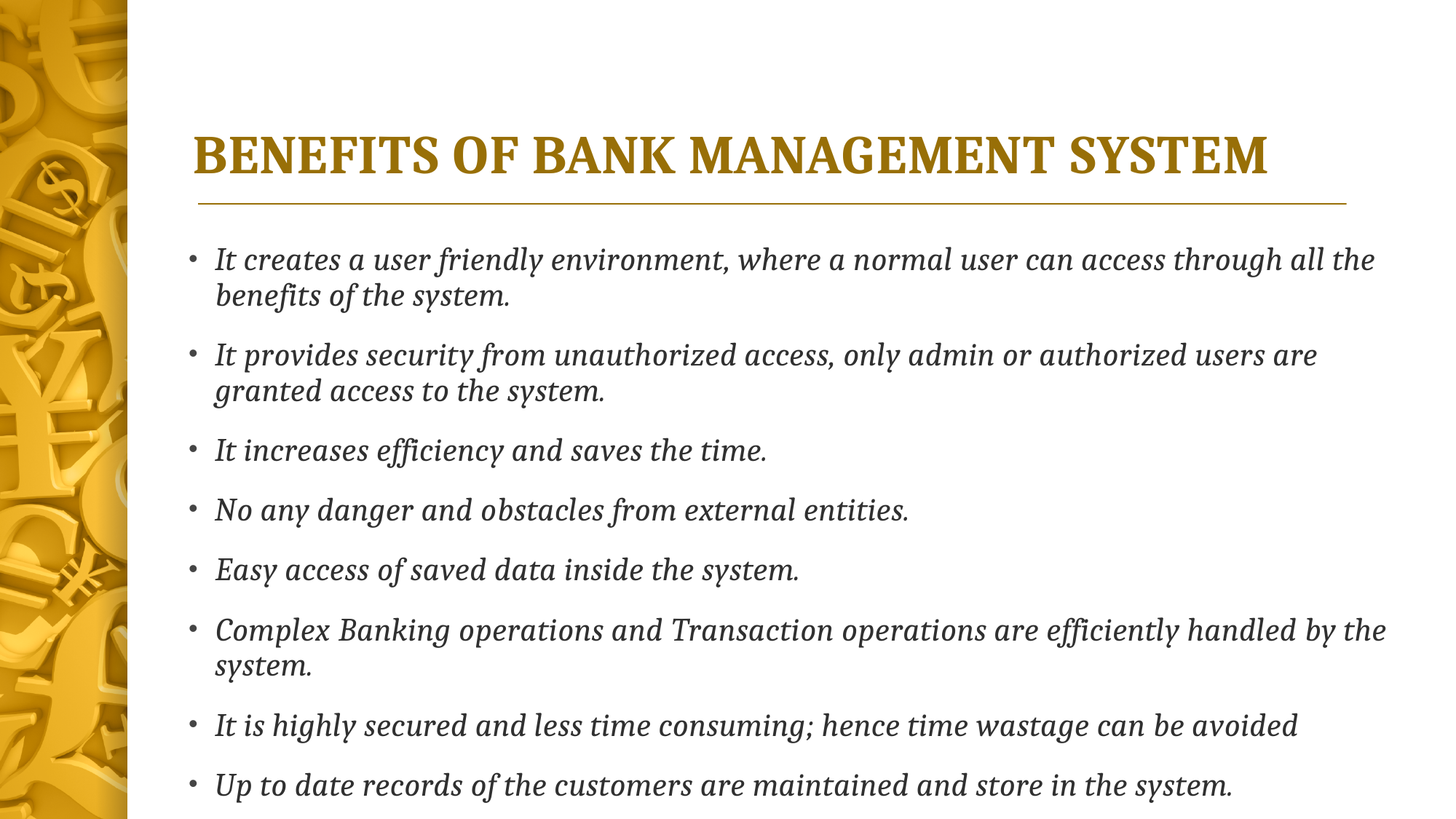

# BENEFITS OF BANK MANAGEMENT SYSTEM
It creates a user friendly environment, where a normal user can access through all the benefits of the system.
It provides security from unauthorized access, only admin or authorized users are granted access to the system.
It increases efficiency and saves the time.
No any danger and obstacles from external entities.
Easy access of saved data inside the system.
Complex Banking operations and Transaction operations are efficiently handled by the system.
It is highly secured and less time consuming; hence time wastage can be avoided
Up to date records of the customers are maintained and store in the system.